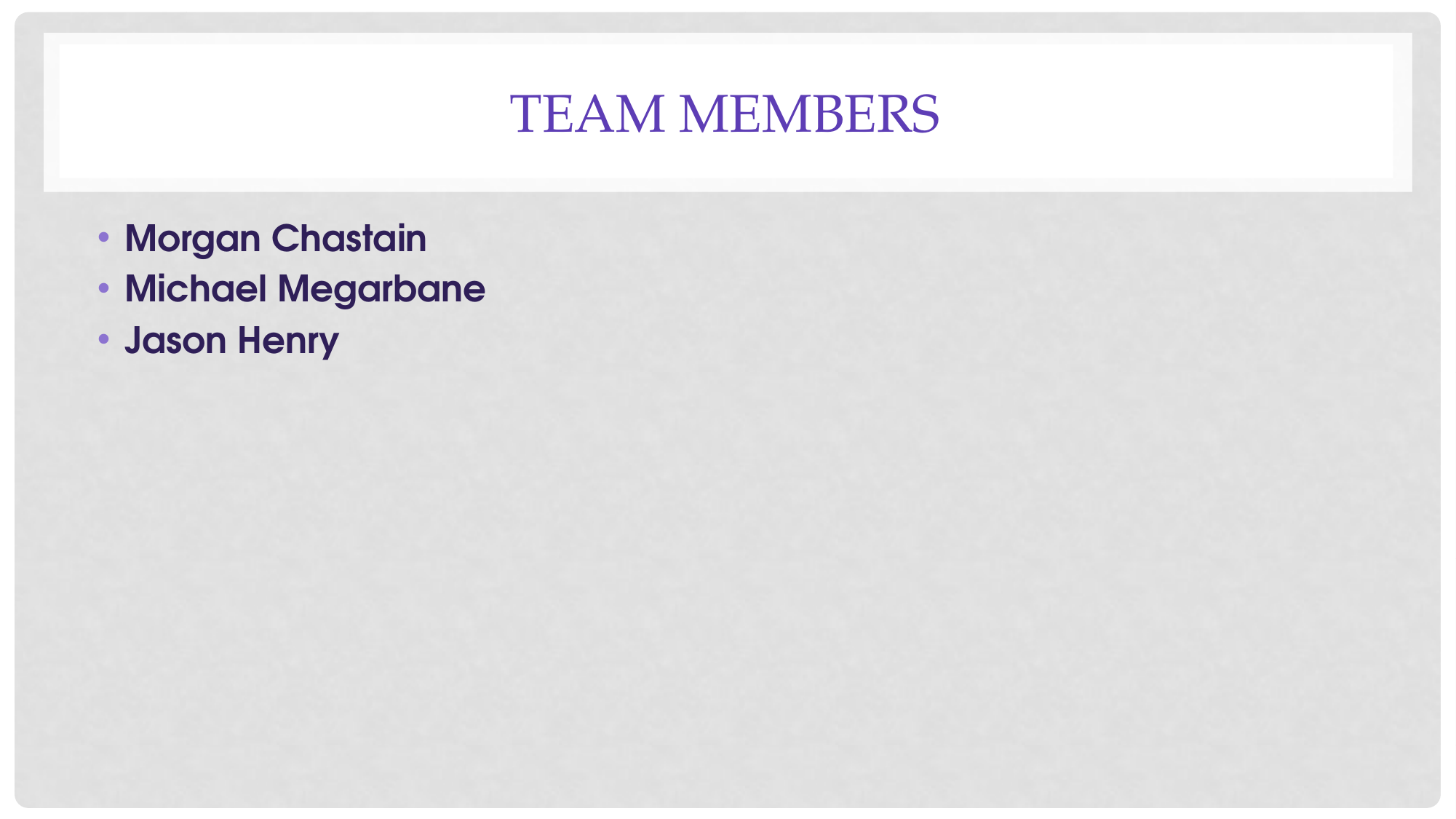

# Team Members
Morgan Chastain
Michael Megarbane
Jason Henry